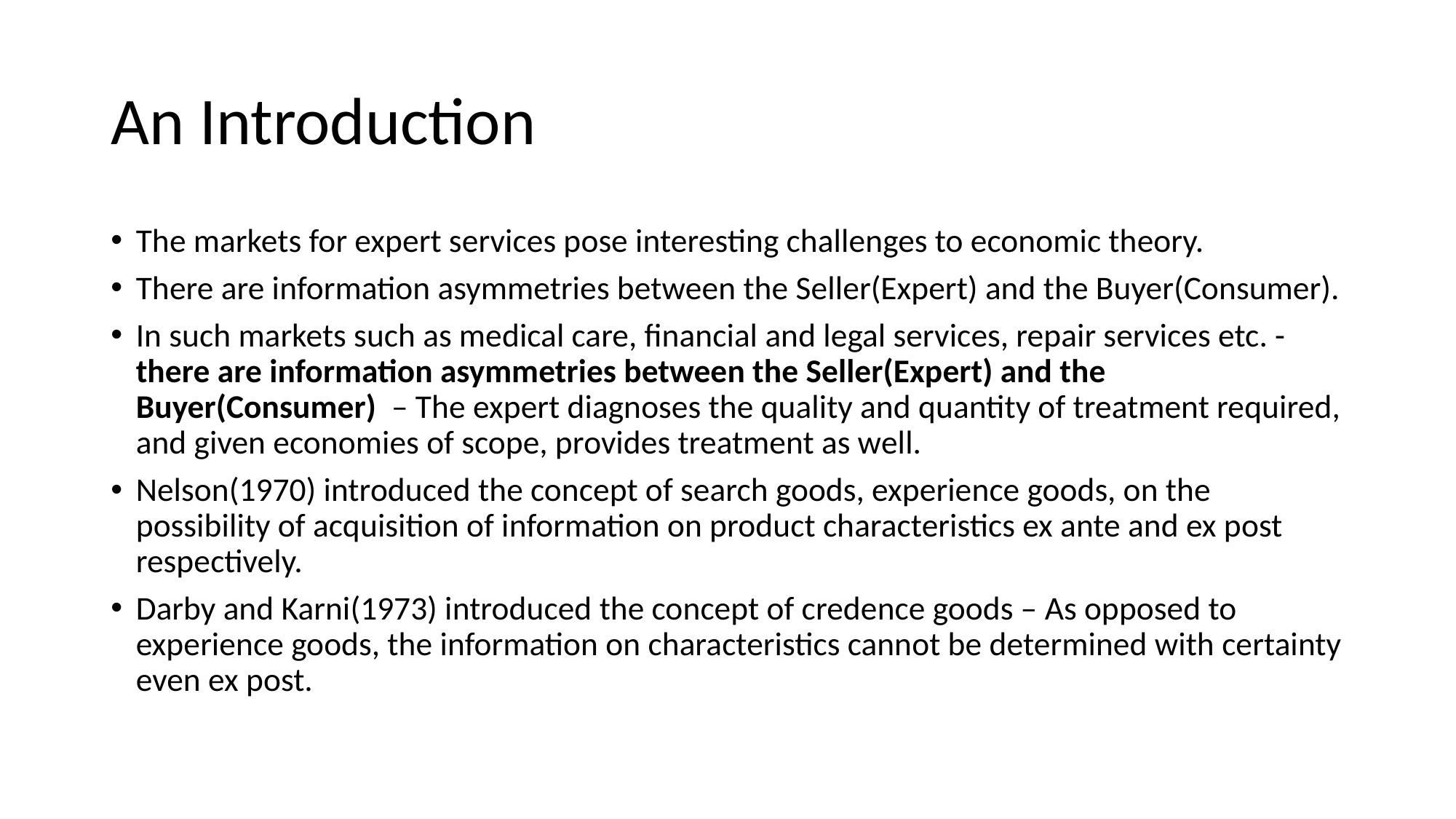

# An Introduction
The markets for expert services pose interesting challenges to economic theory.
There are information asymmetries between the Seller(Expert) and the Buyer(Consumer).
In such markets such as medical care, financial and legal services, repair services etc. - there are information asymmetries between the Seller(Expert) and the Buyer(Consumer)  – The expert diagnoses the quality and quantity of treatment required, and given economies of scope, provides treatment as well.
Nelson(1970) introduced the concept of search goods, experience goods, on the possibility of acquisition of information on product characteristics ex ante and ex post respectively.
Darby and Karni(1973) introduced the concept of credence goods – As opposed to experience goods, the information on characteristics cannot be determined with certainty even ex post.